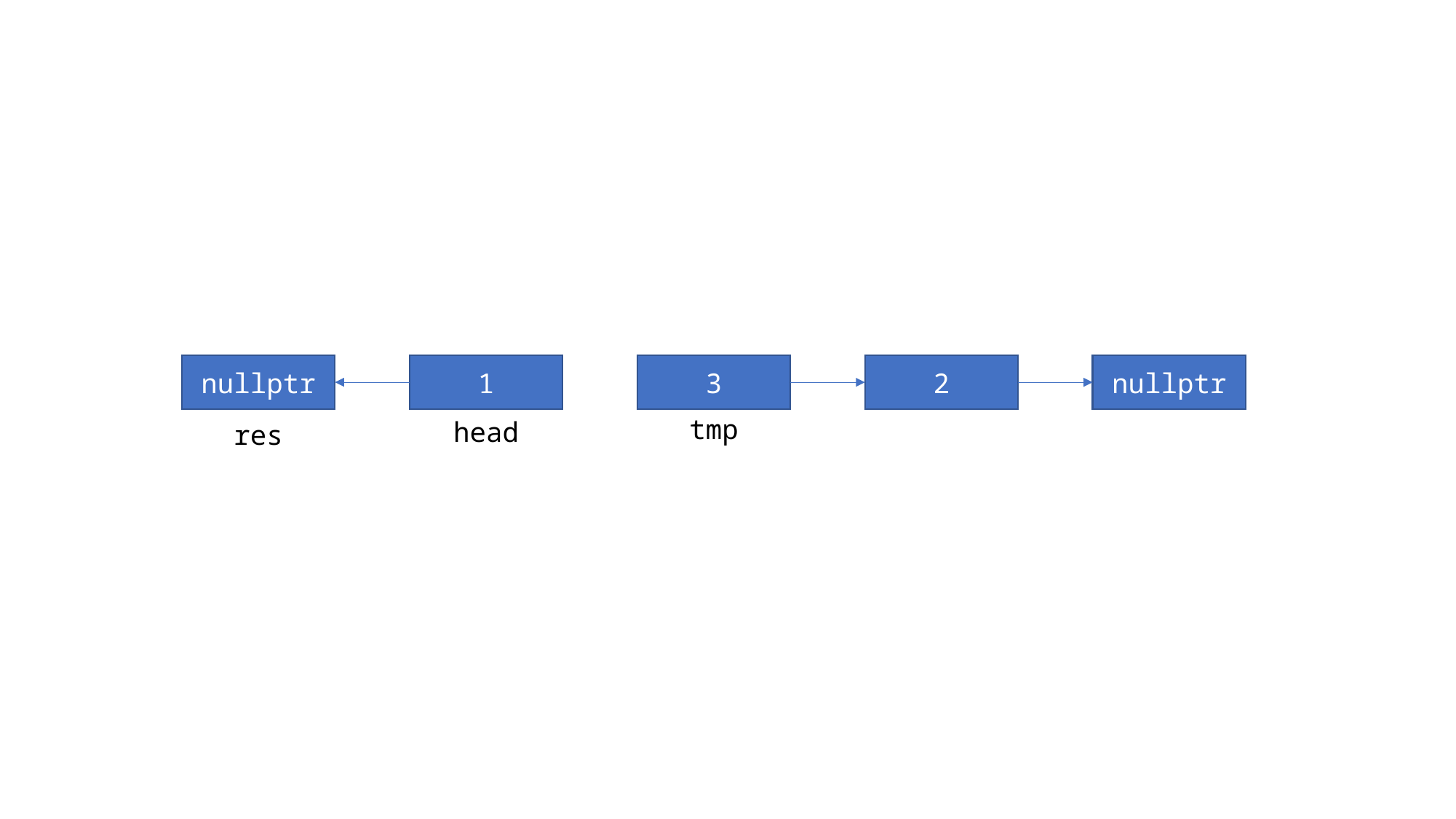

nullptr
2
nullptr
1
3
tmp
head
res